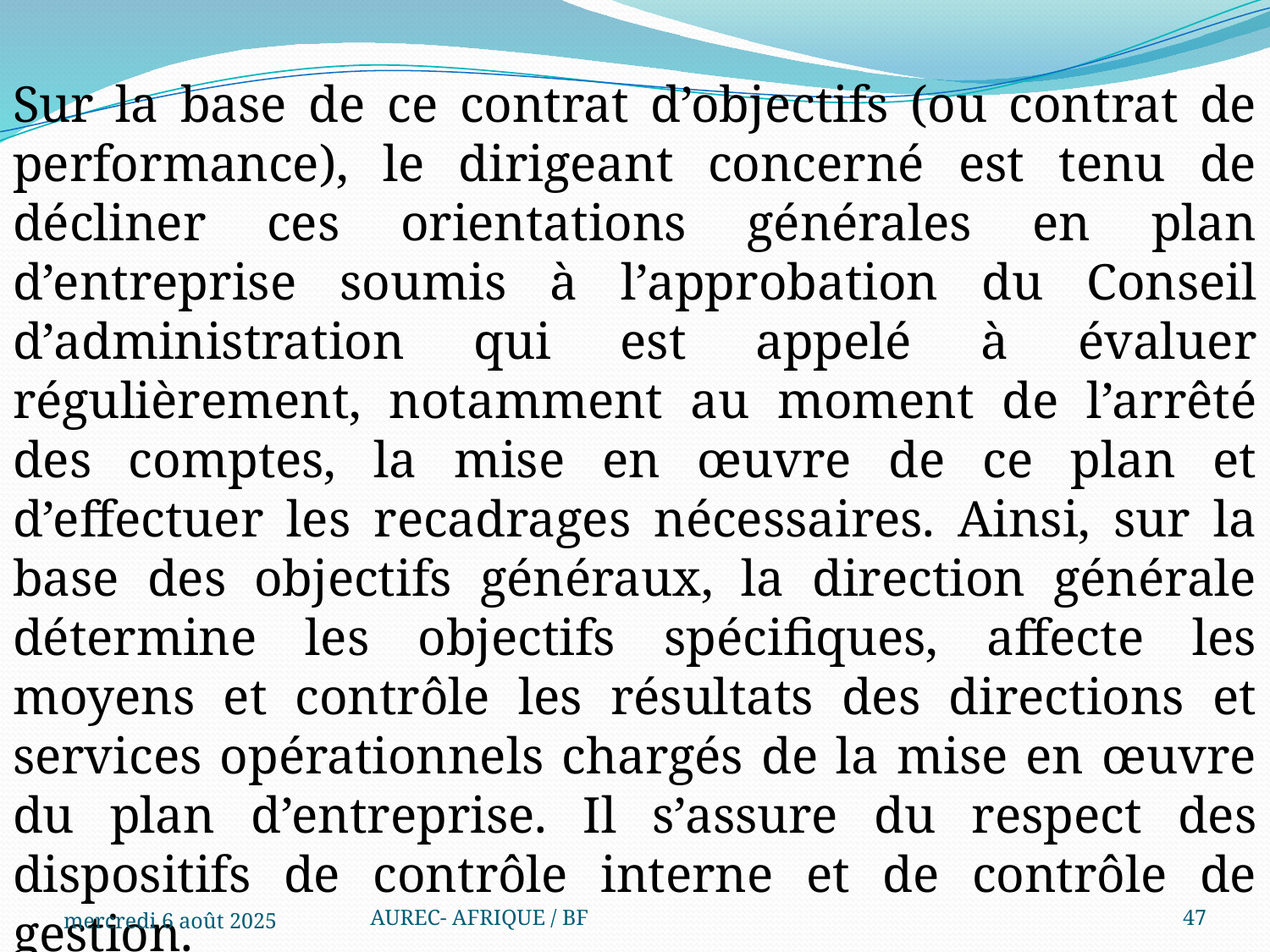

Sur la base de ce contrat d’objectifs (ou contrat de performance), le dirigeant concerné est tenu de décliner ces orientations générales en plan d’entreprise soumis à l’approbation du Conseil d’administration qui est appelé à évaluer régulièrement, notamment au moment de l’arrêté des comptes, la mise en œuvre de ce plan et d’effectuer les recadrages nécessaires. Ainsi, sur la base des objectifs généraux, la direction générale détermine les objectifs spécifiques, affecte les moyens et contrôle les résultats des directions et services opérationnels chargés de la mise en œuvre du plan d’entreprise. Il s’assure du respect des dispositifs de contrôle interne et de contrôle de gestion.

mercredi 6 août 2025
AUREC- AFRIQUE / BF
47